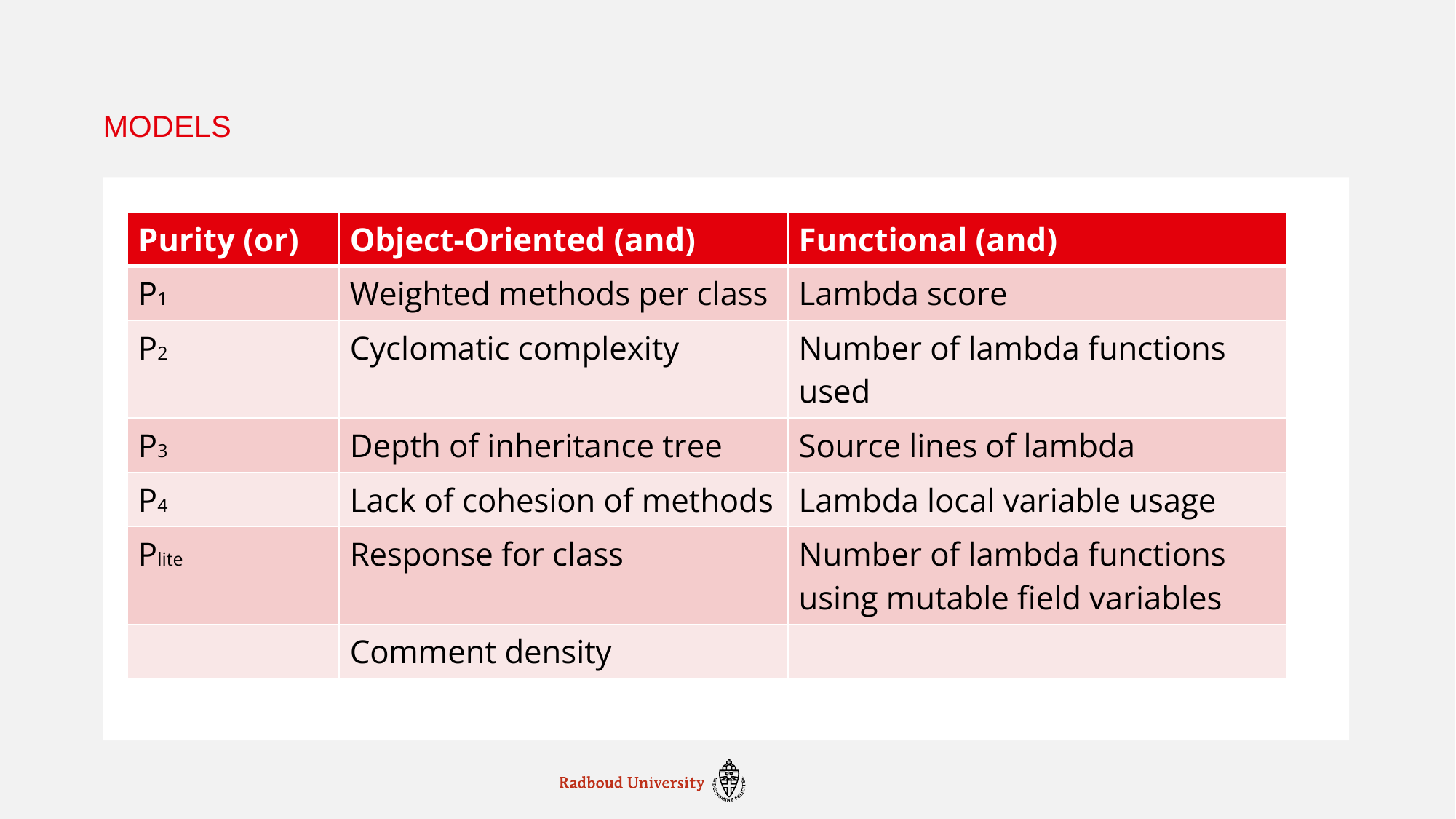

# models
| Purity (or) | Object-Oriented (and) | Functional (and) |
| --- | --- | --- |
| P1 | Weighted methods per class | Lambda score |
| P2 | Cyclomatic complexity | Number of lambda functions used |
| P3 | Depth of inheritance tree | Source lines of lambda |
| P4 | Lack of cohesion of methods | Lambda local variable usage |
| Plite | Response for class | Number of lambda functions using mutable field variables |
|  | Comment density |  |